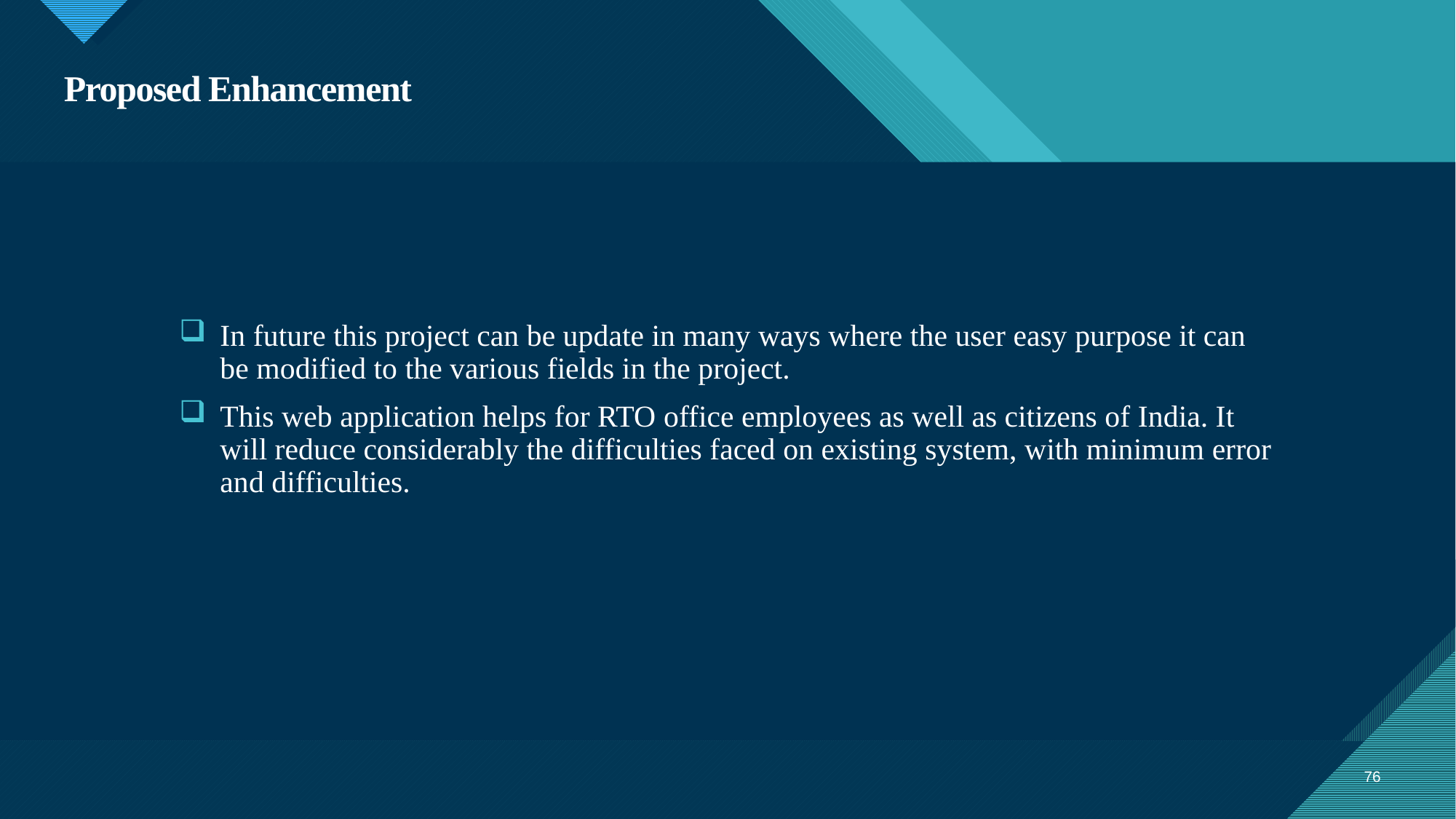

# Proposed Enhancement
In future this project can be update in many ways where the user easy purpose it can be modified to the various fields in the project.
This web application helps for RTO office employees as well as citizens of India. It will reduce considerably the difficulties faced on existing system, with minimum error and difficulties.
76